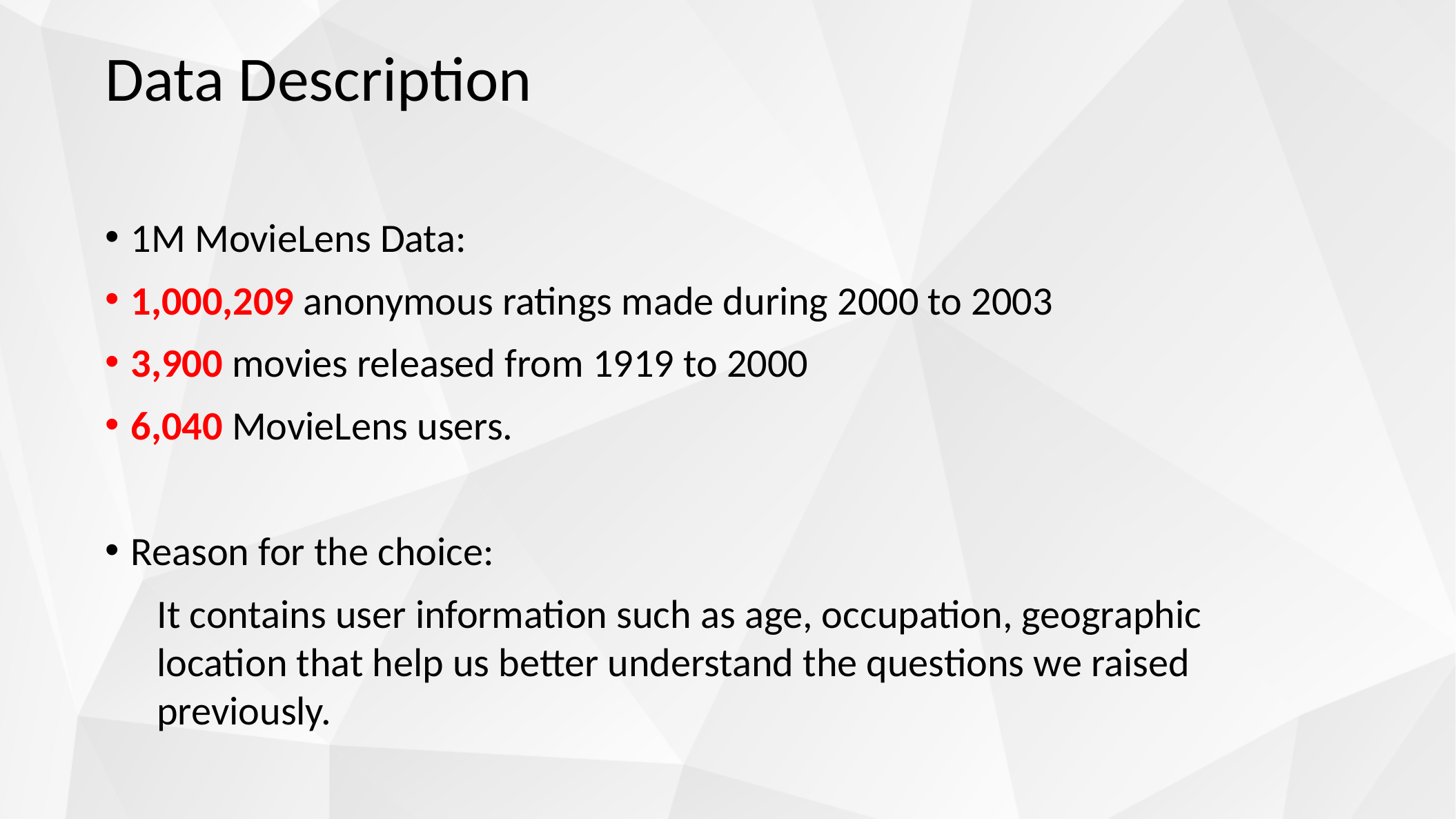

Data Description
1M MovieLens Data:
1,000,209 anonymous ratings made during 2000 to 2003
3,900 movies released from 1919 to 2000
6,040 MovieLens users.

Reason for the choice:
It contains user information such as age, occupation, geographic location that help us better understand the questions we raised previously.